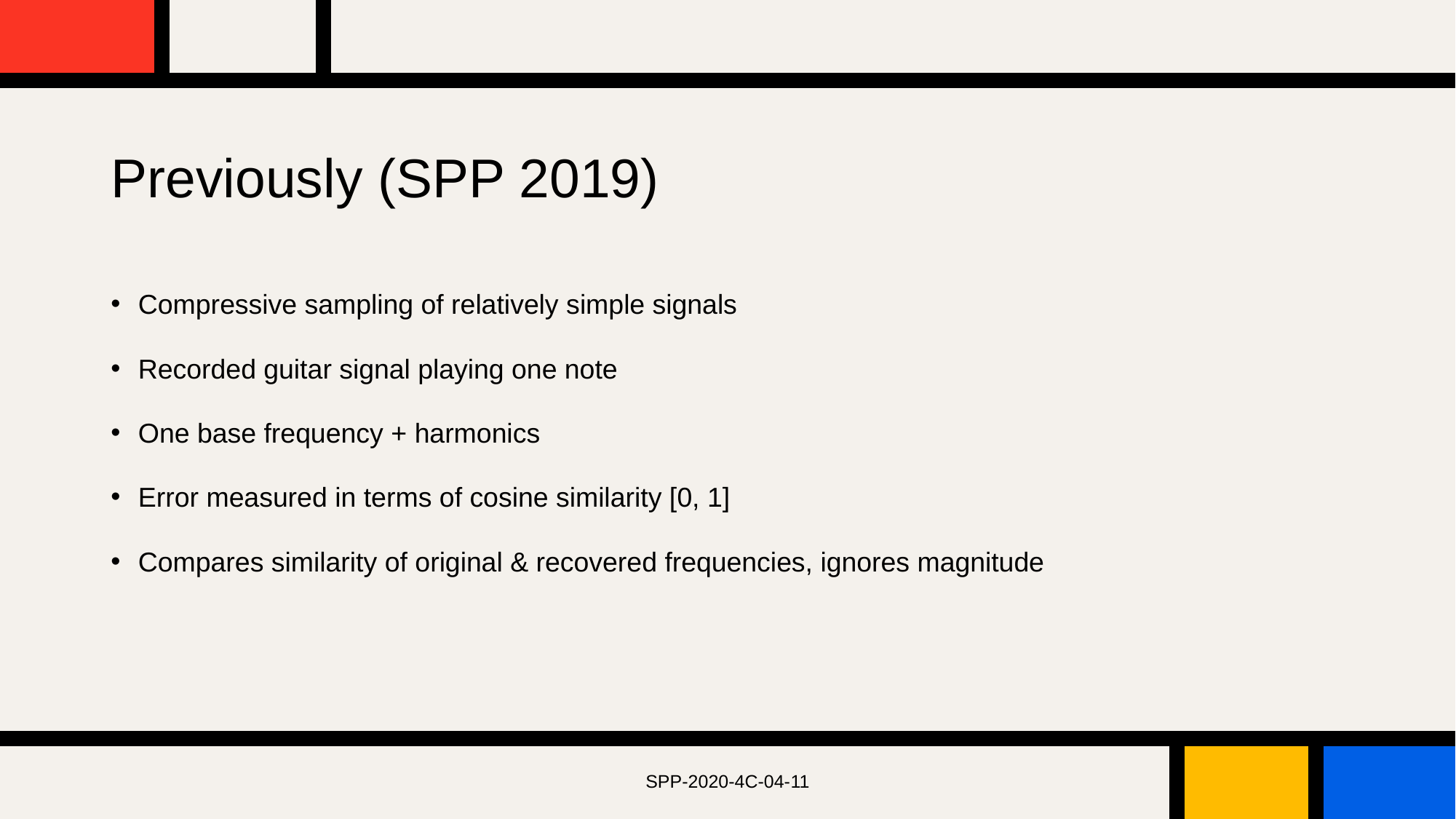

# Previously (SPP 2019)
Compressive sampling of relatively simple signals
Recorded guitar signal playing one note
One base frequency + harmonics
Error measured in terms of cosine similarity [0, 1]
Compares similarity of original & recovered frequencies, ignores magnitude

SPP-2020-4C-04-11